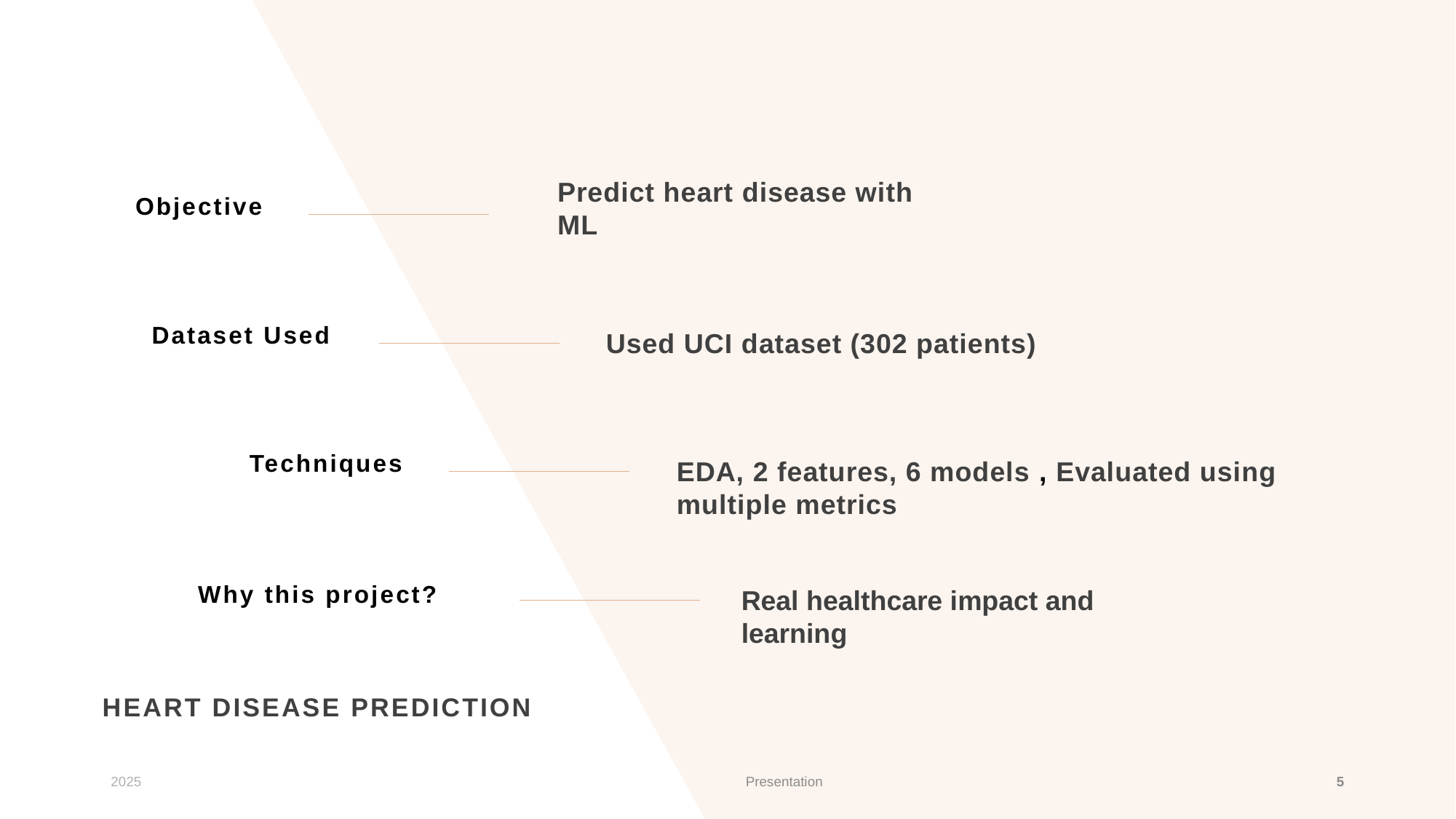

Objective
Predict heart disease with ML
Dataset Used
Used UCI dataset (302 patients)

Techniques
EDA, 2 features, 6 models , Evaluated using multiple metrics
Why this project?
Real healthcare impact and learning
# Heart Disease Prediction
2025
Presentation
5